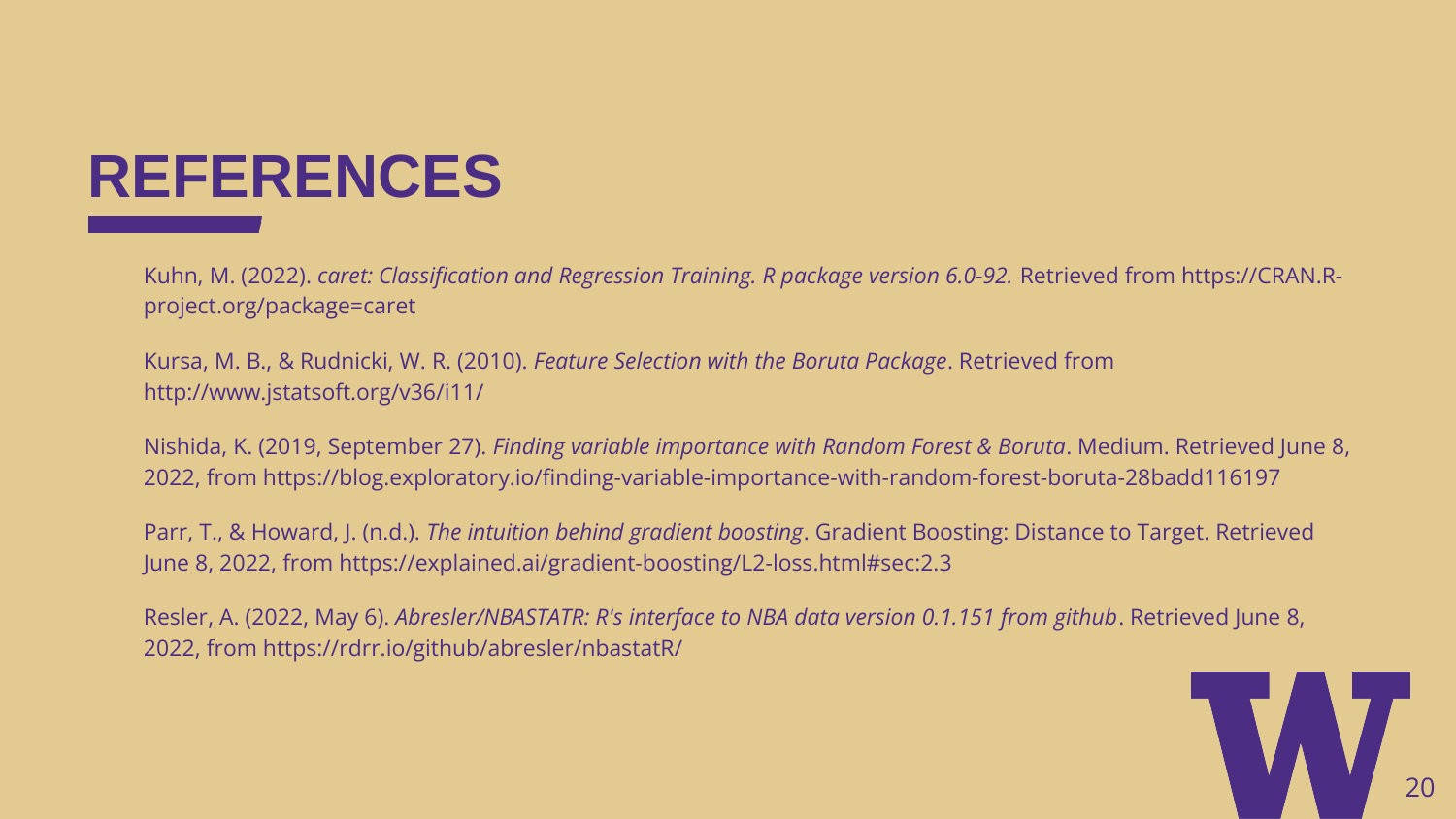

# REFERENCES
Kuhn, M. (2022). caret: Classification and Regression Training. R package version 6.0-92. Retrieved from https://CRAN.R-project.org/package=caret
Kursa, M. B., & Rudnicki, W. R. (2010). Feature Selection with the Boruta Package. Retrieved from http://www.jstatsoft.org/v36/i11/
Nishida, K. (2019, September 27). Finding variable importance with Random Forest & Boruta. Medium. Retrieved June 8, 2022, from https://blog.exploratory.io/finding-variable-importance-with-random-forest-boruta-28badd116197
Parr, T., & Howard, J. (n.d.). The intuition behind gradient boosting. Gradient Boosting: Distance to Target. Retrieved June 8, 2022, from https://explained.ai/gradient-boosting/L2-loss.html#sec:2.3
Resler, A. (2022, May 6). Abresler/NBASTATR: R's interface to NBA data version 0.1.151 from github. Retrieved June 8, 2022, from https://rdrr.io/github/abresler/nbastatR/
20